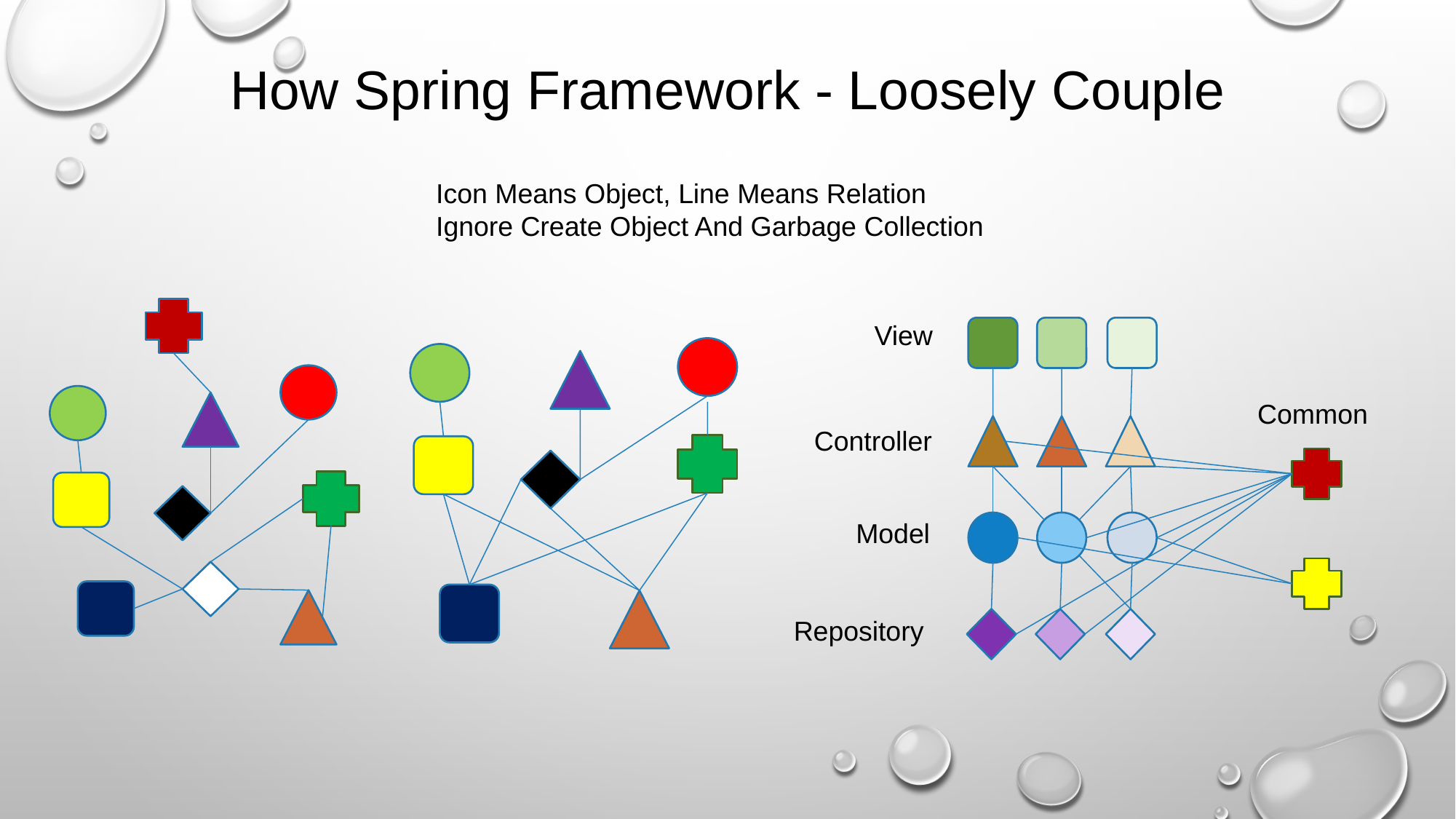

# How Spring Framework - Loosely Couple
Icon Means Object, Line Means Relation
Ignore Create Object And Garbage Collection

View

Common

Controller

Model

Repository